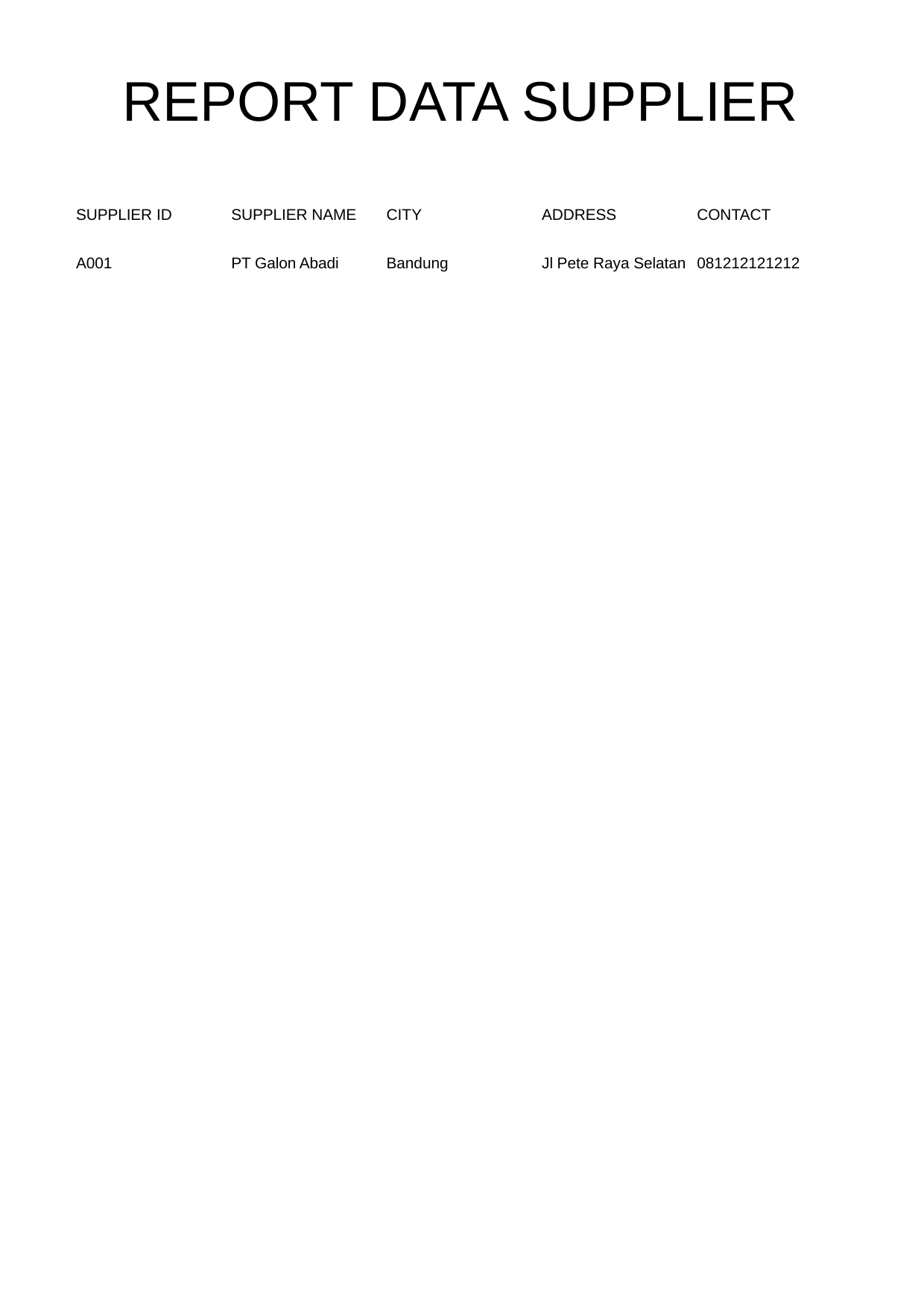

REPORT DATA SUPPLIER
SUPPLIER ID
SUPPLIER NAME
CITY
ADDRESS
CONTACT
A001
PT Galon Abadi
Bandung
Jl Pete Raya Selatan
081212121212